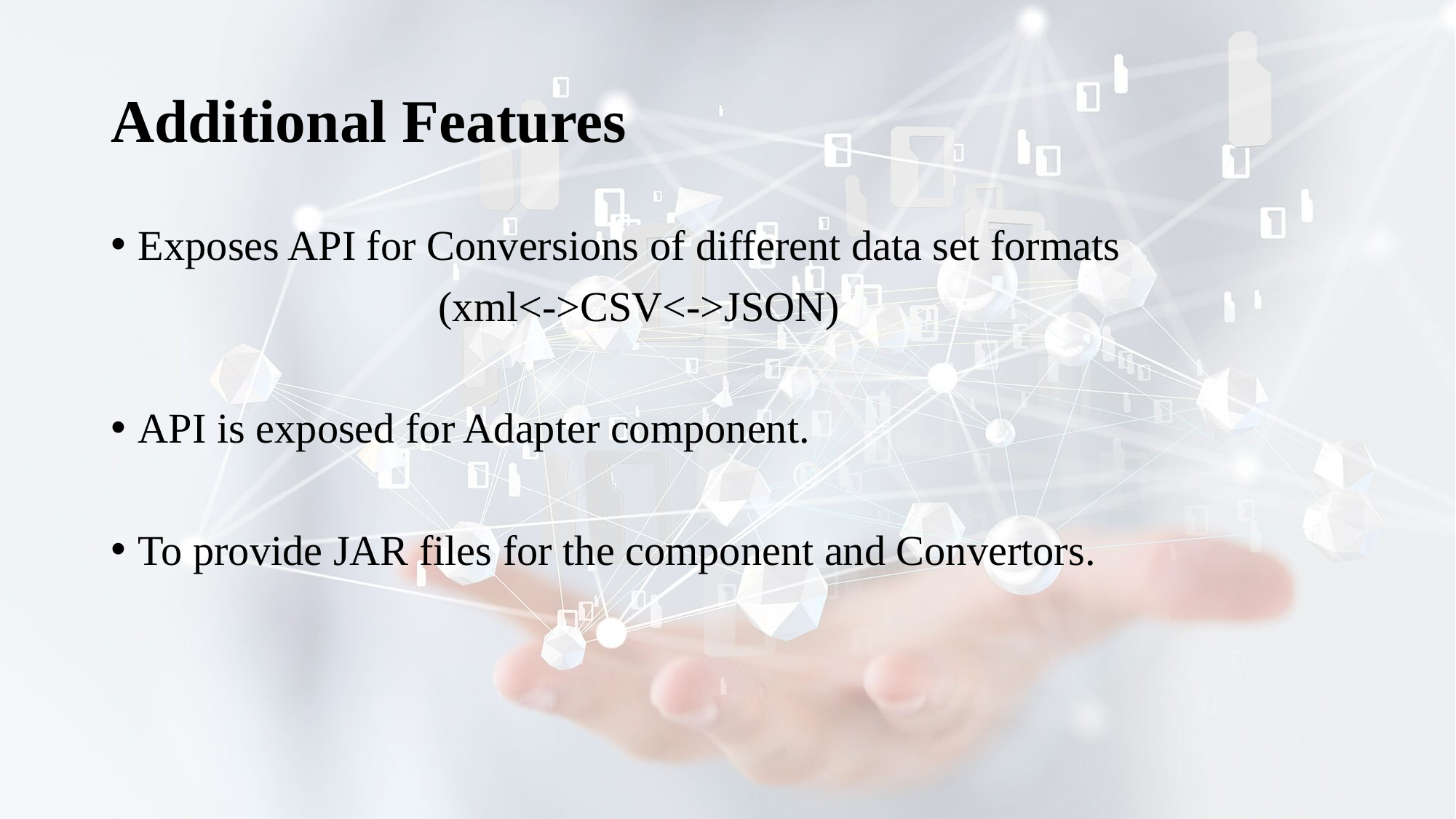

# Additional Features
Exposes API for Conversions of different data set formats
			(xml<->CSV<->JSON)

API is exposed for Adapter component.

To provide JAR files for the component and Convertors.